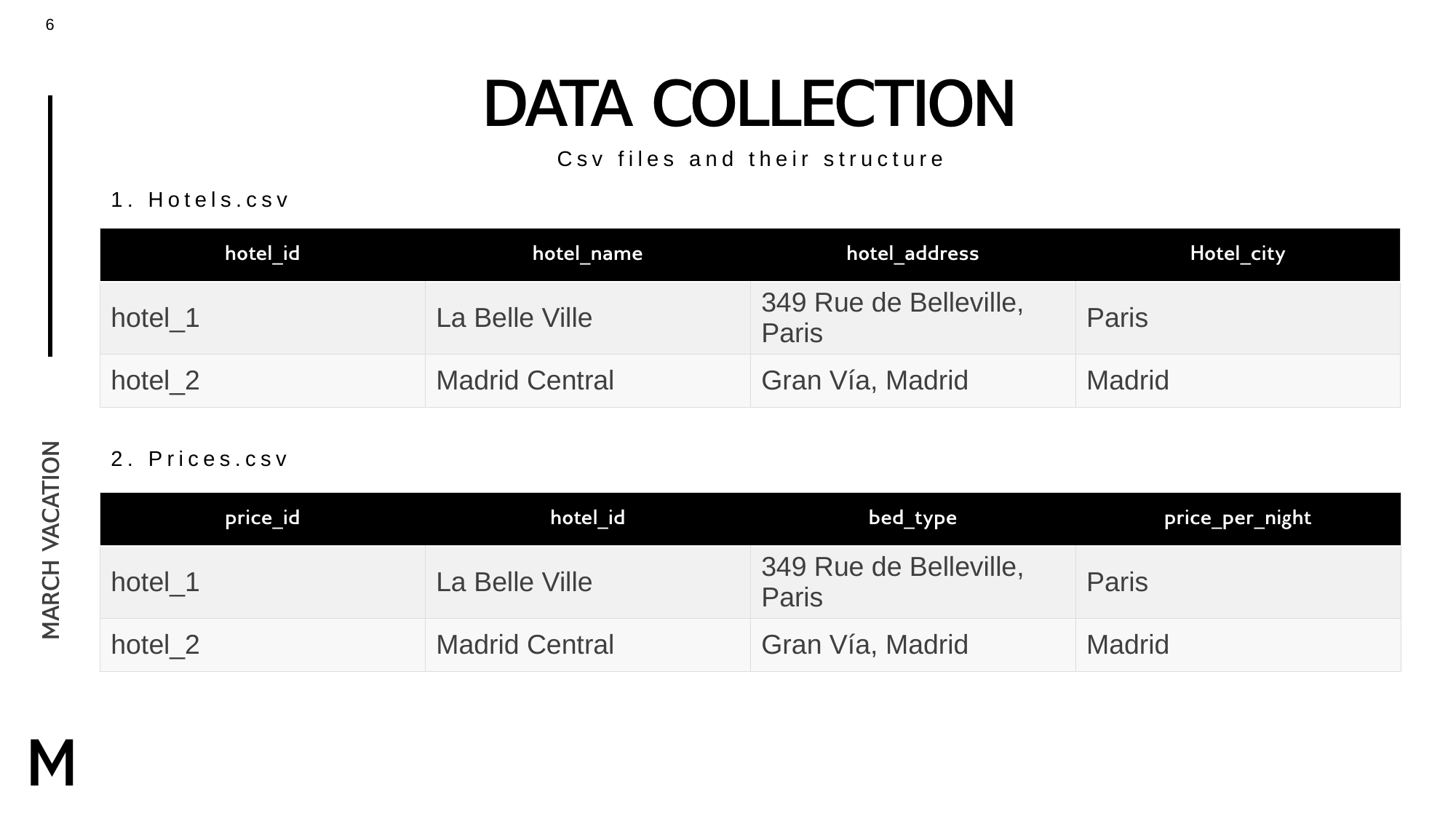

# Data collection
Csv files and their structure
1. Hotels.csv
| hotel\_id | hotel\_name | hotel\_address | Hotel\_city |
| --- | --- | --- | --- |
| hotel\_1 | La Belle Ville | 349 Rue de Belleville, Paris | Paris |
| hotel\_2 | Madrid Central | Gran Vía, Madrid | Madrid |
2. Prices.csv
| price\_id | hotel\_id | bed\_type | price\_per\_night |
| --- | --- | --- | --- |
| hotel\_1 | La Belle Ville | 349 Rue de Belleville, Paris | Paris |
| hotel\_2 | Madrid Central | Gran Vía, Madrid | Madrid |
March vacation
M